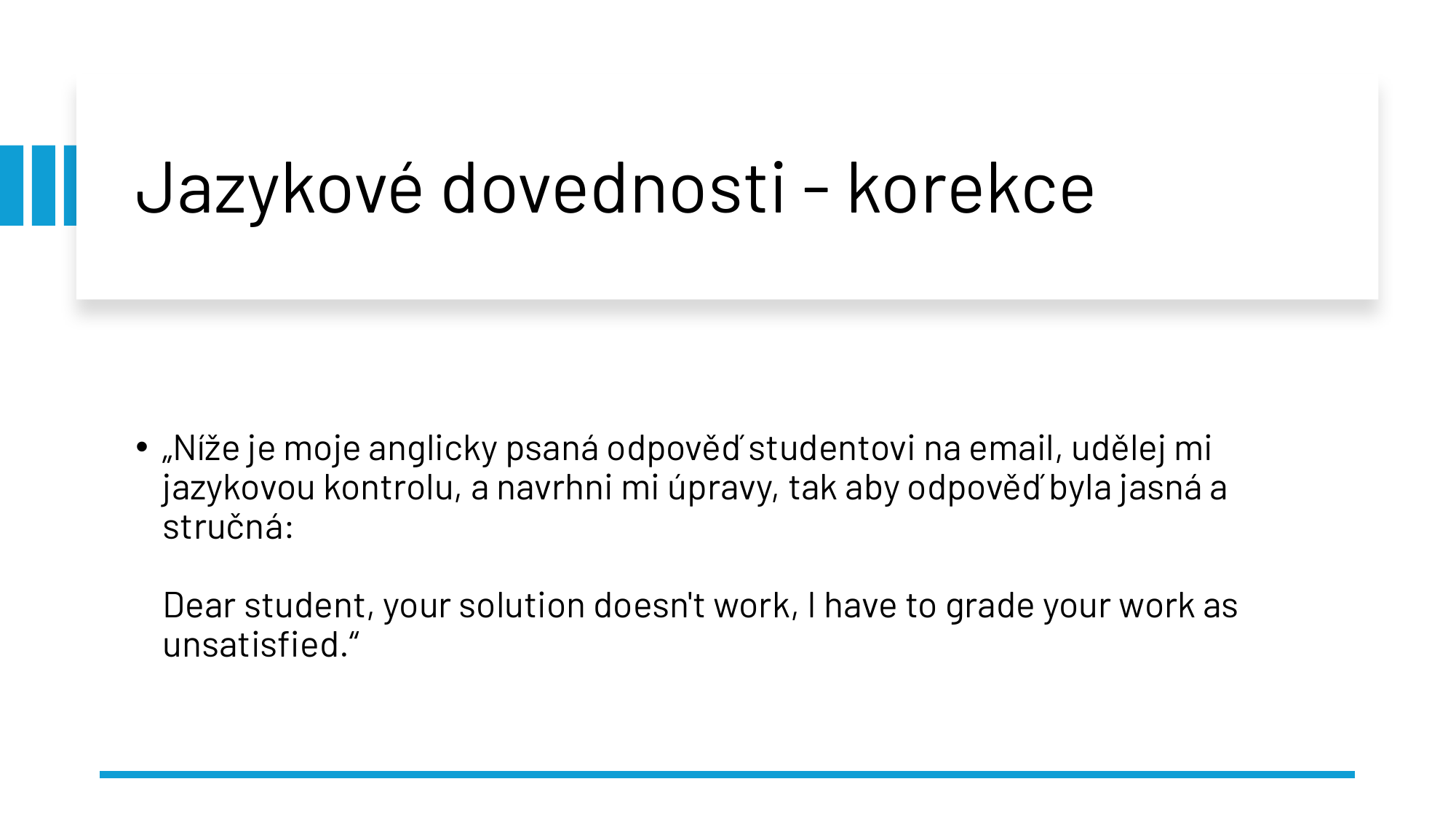

# Jazykové dovednosti - korekce

„Níže je moje anglicky psaná odpověď studentovi na email, udělej mi jazykovou kontrolu, a navrhni mi úpravy, tak aby odpověď byla jasná a stručná:
Dear student, your solution doesn't work, I have to grade your work as unsatisfied.“